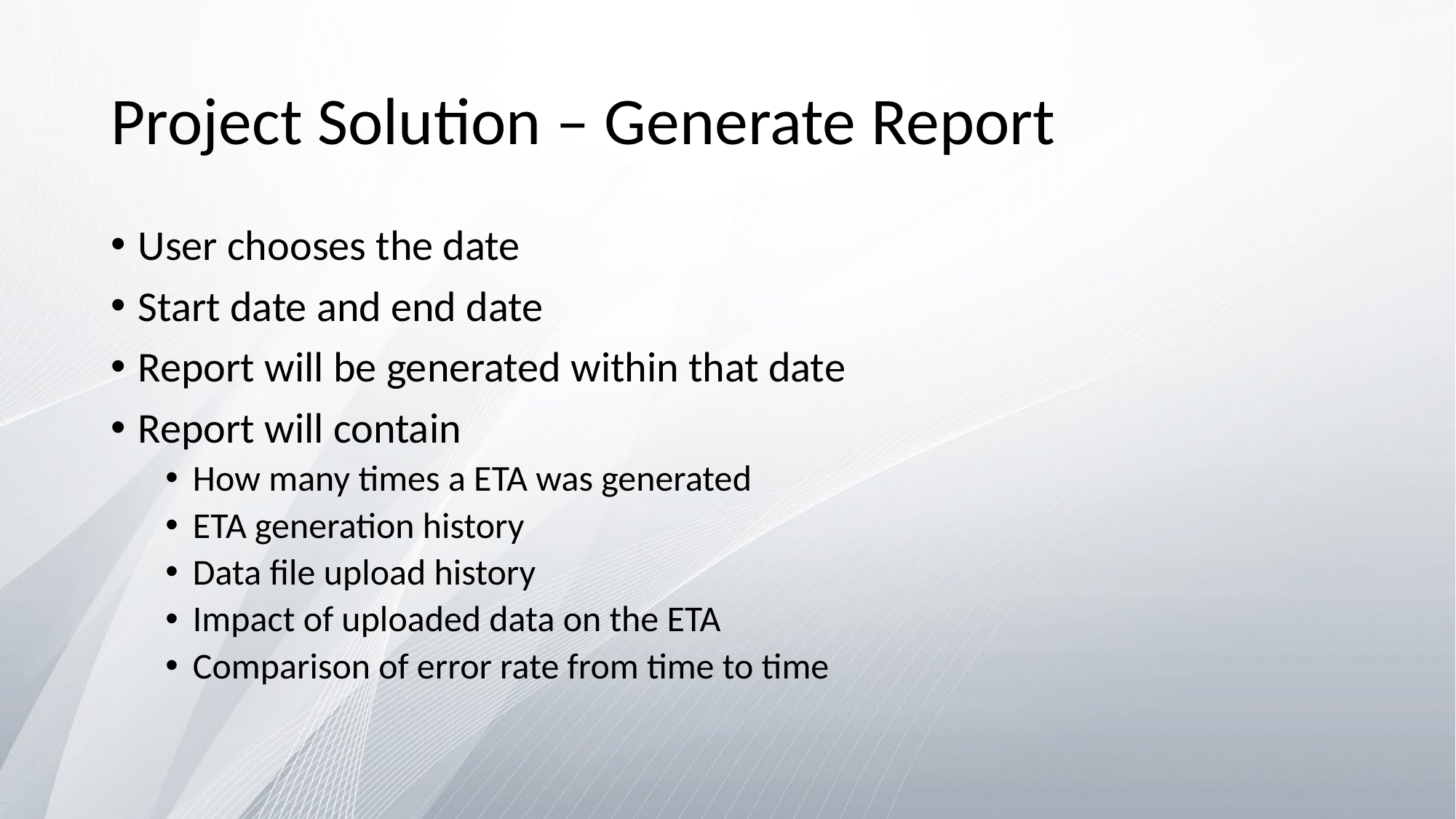

# Project Solution – Generate Report
User chooses the date
Start date and end date
Report will be generated within that date
Report will contain
How many times a ETA was generated
ETA generation history
Data file upload history
Impact of uploaded data on the ETA
Comparison of error rate from time to time